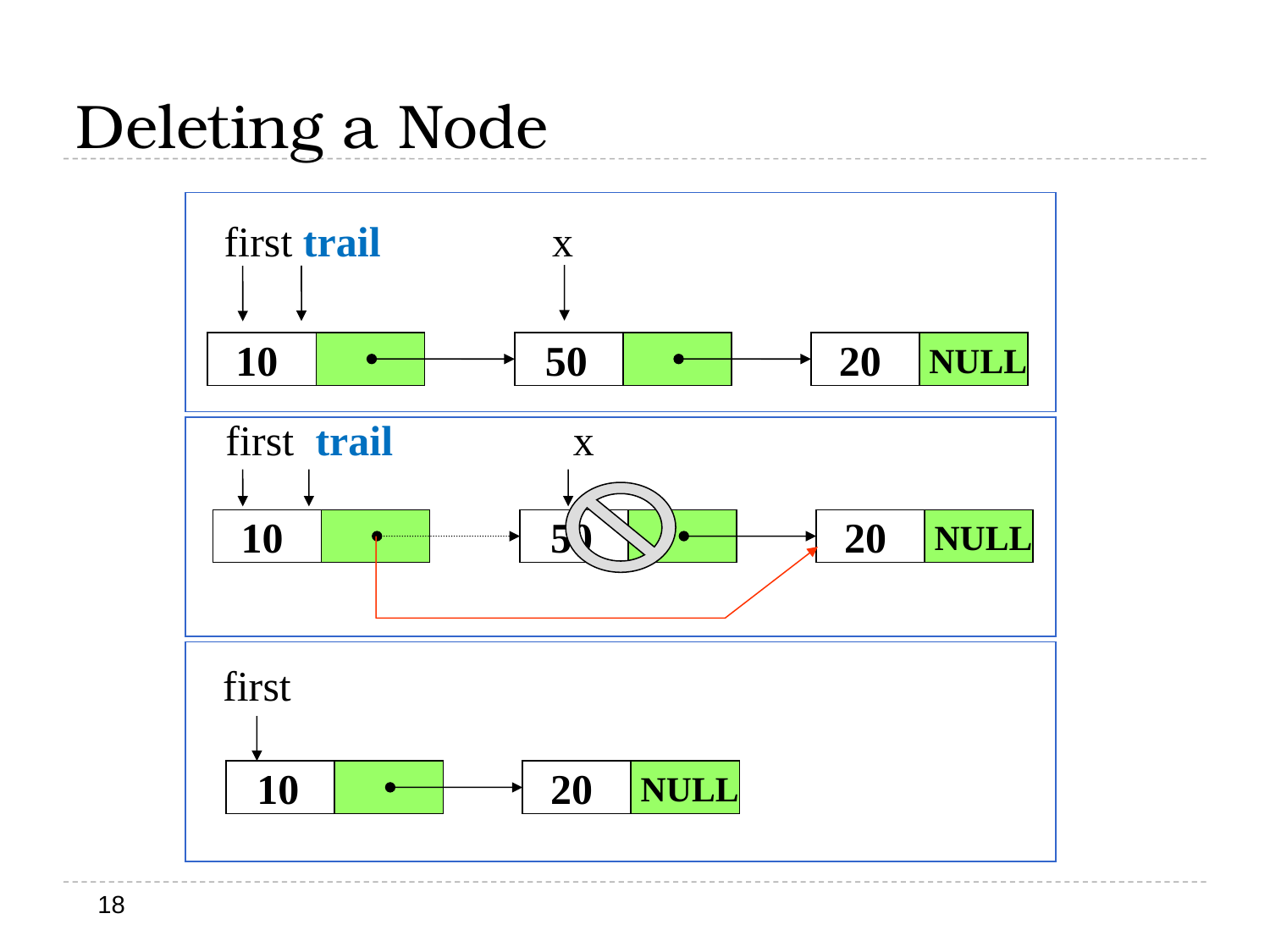

# Deleting a Node

first trail	       x

10
50
20
NULL

first  trail                 x

10
50
20
NULL

first

10
20
NULL

18